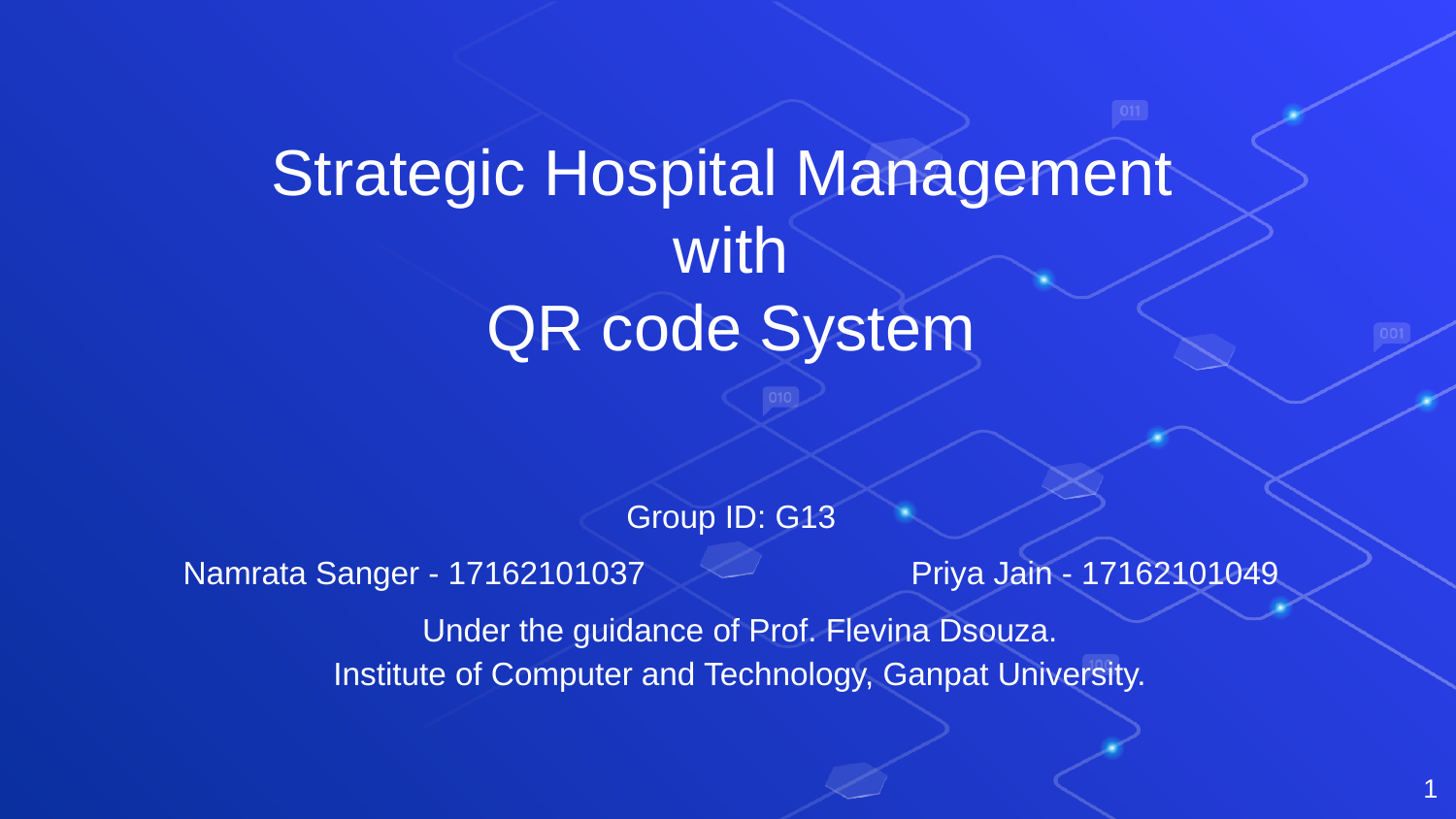

Strategic Hospital Management
 with
QR code System
Group ID: G13
Namrata Sanger - 17162101037 		Priya Jain - 17162101049
Under the guidance of Prof. Flevina Dsouza.
Institute of Computer and Technology, Ganpat University.
1